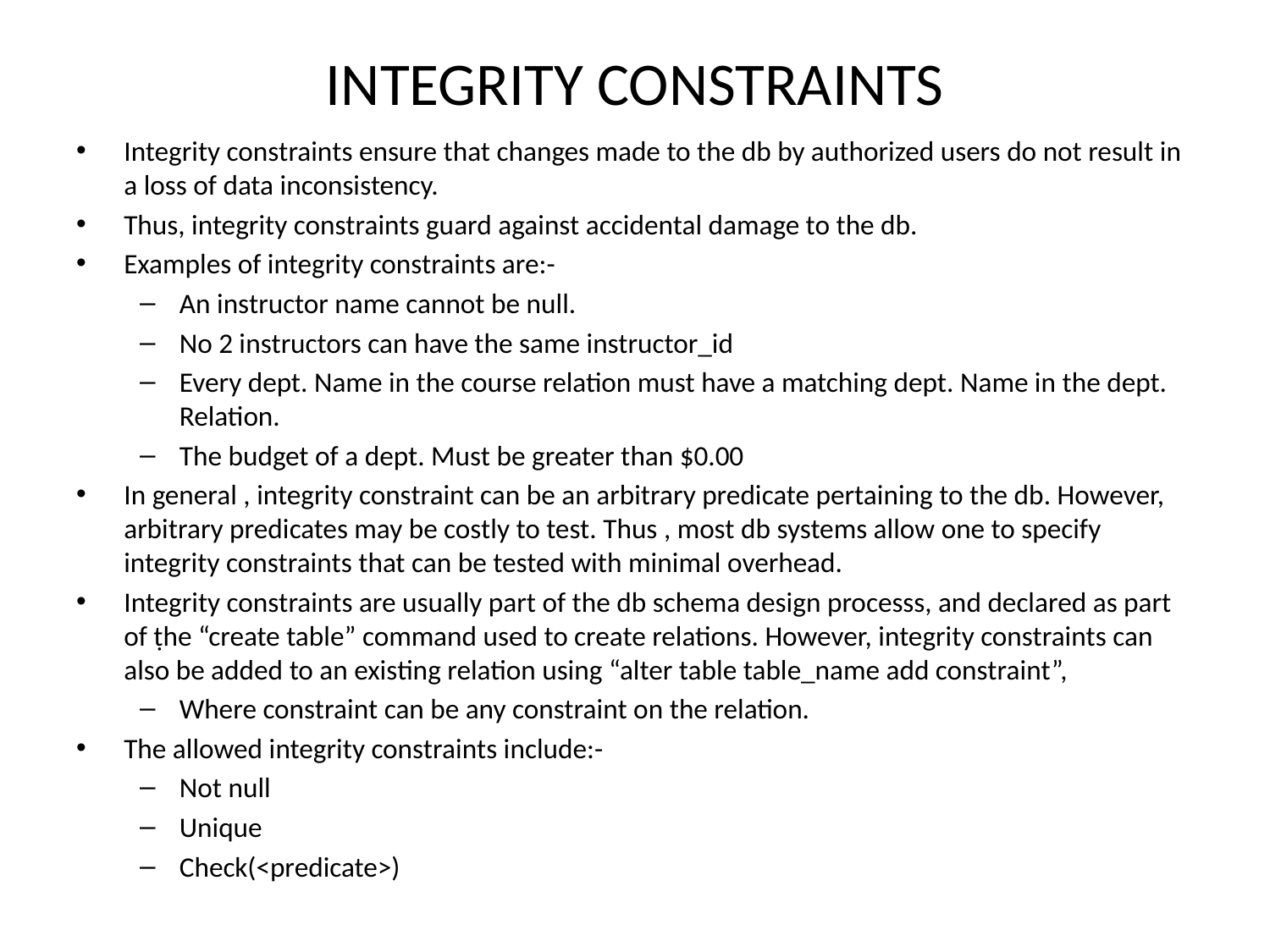

# INTEGRITY CONSTRAINTS
Integrity constraints ensure that changes made to the db by authorized users do not result in a loss of data inconsistency.
Thus, integrity constraints guard against accidental damage to the db.
Examples of integrity constraints are:-
An instructor name cannot be null.
No 2 instructors can have the same instructor_id
Every dept. Name in the course relation must have a matching dept. Name in the dept. Relation.
The budget of a dept. Must be greater than $0.00
In general , integrity constraint can be an arbitrary predicate pertaining to the db. However, arbitrary predicates may be costly to test. Thus , most db systems allow one to specify integrity constraints that can be tested with minimal overhead.
Integrity constraints are usually part of the db schema design processs, and declared as part of ṭhe “create table” command used to create relations. However, integrity constraints can also be added to an existing relation using “alter table table_name add constraint”,
Where constraint can be any constraint on the relation.
The allowed integrity constraints include:-
Not null
Unique
Check(<predicate>)